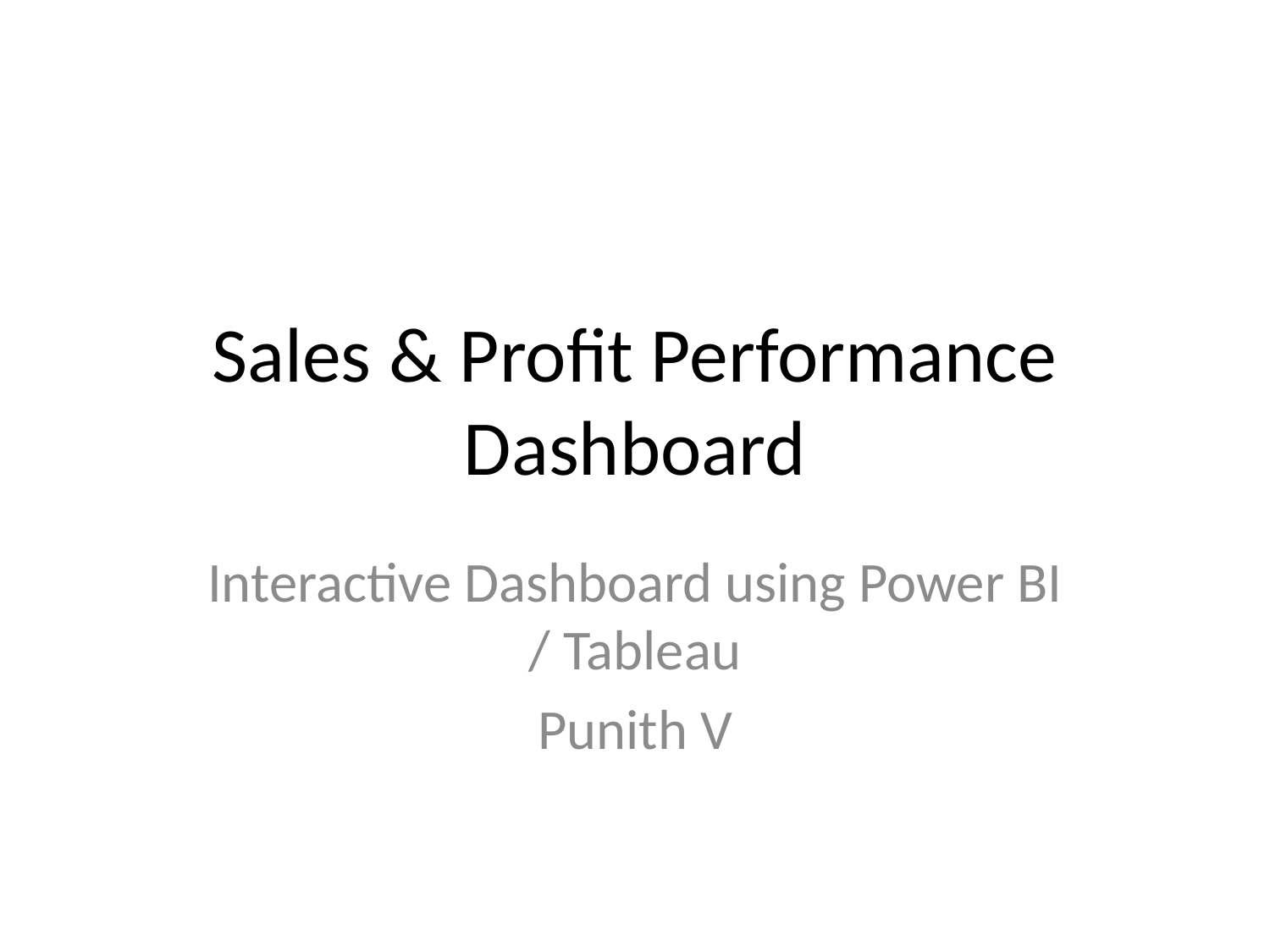

# Sales & Profit Performance Dashboard
Interactive Dashboard using Power BI / Tableau
Punith V